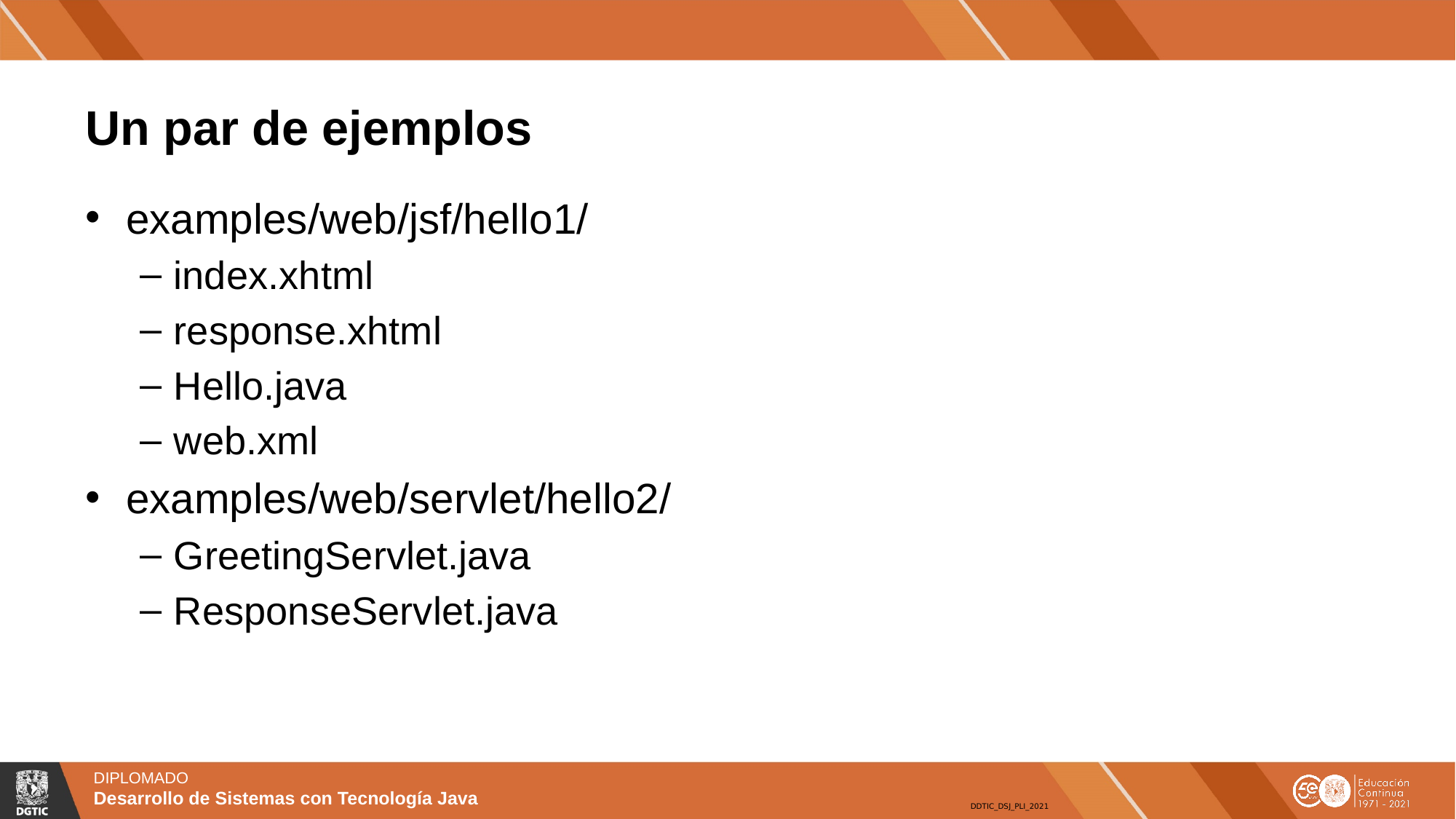

# Un par de ejemplos
examples/web/jsf/hello1/
index.xhtml
response.xhtml
Hello.java
web.xml
examples/web/servlet/hello2/
GreetingServlet.java
ResponseServlet.java